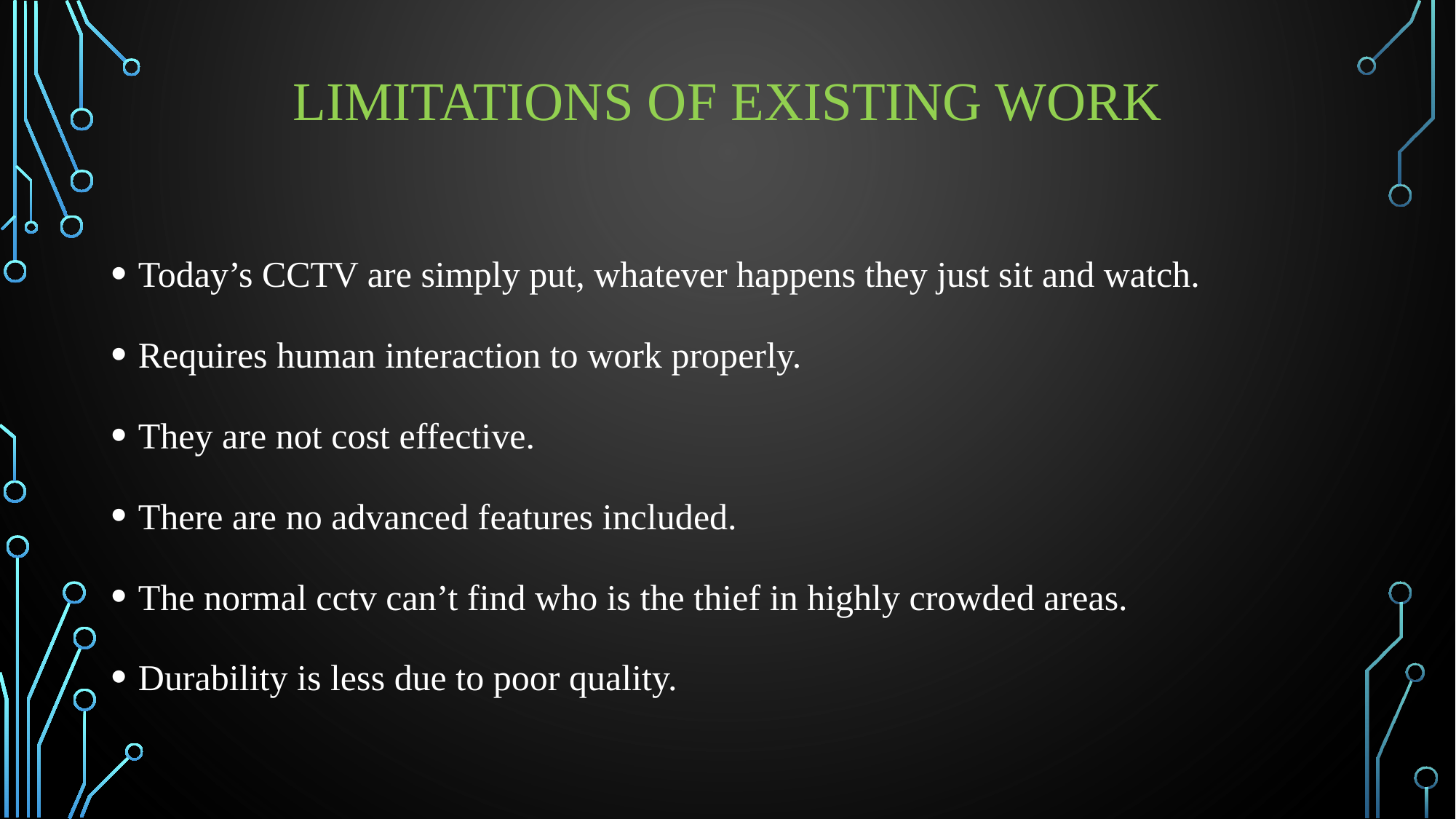

# LIMITATIONS of Existing work
Today’s CCTV are simply put, whatever happens they just sit and watch.
Requires human interaction to work properly.
They are not cost effective.
There are no advanced features included.
The normal cctv can’t find who is the thief in highly crowded areas.
Durability is less due to poor quality.